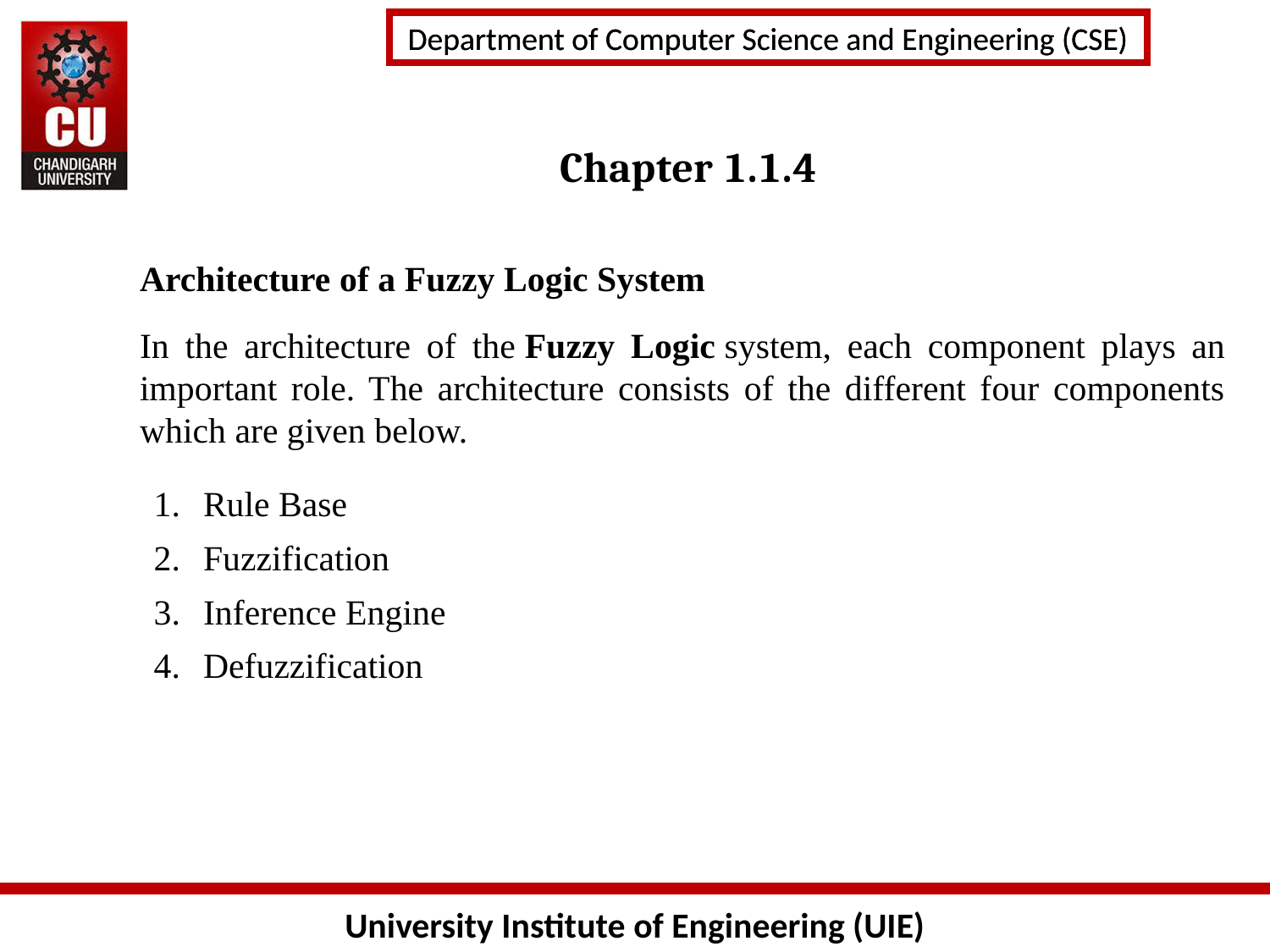

# Chapter 1.1.4

Architecture of a Fuzzy Logic System
In the architecture of the Fuzzy Logic system, each component plays an important role. The architecture consists of the different four components which are given below.
Rule Base
Fuzzification
Inference Engine
Defuzzification